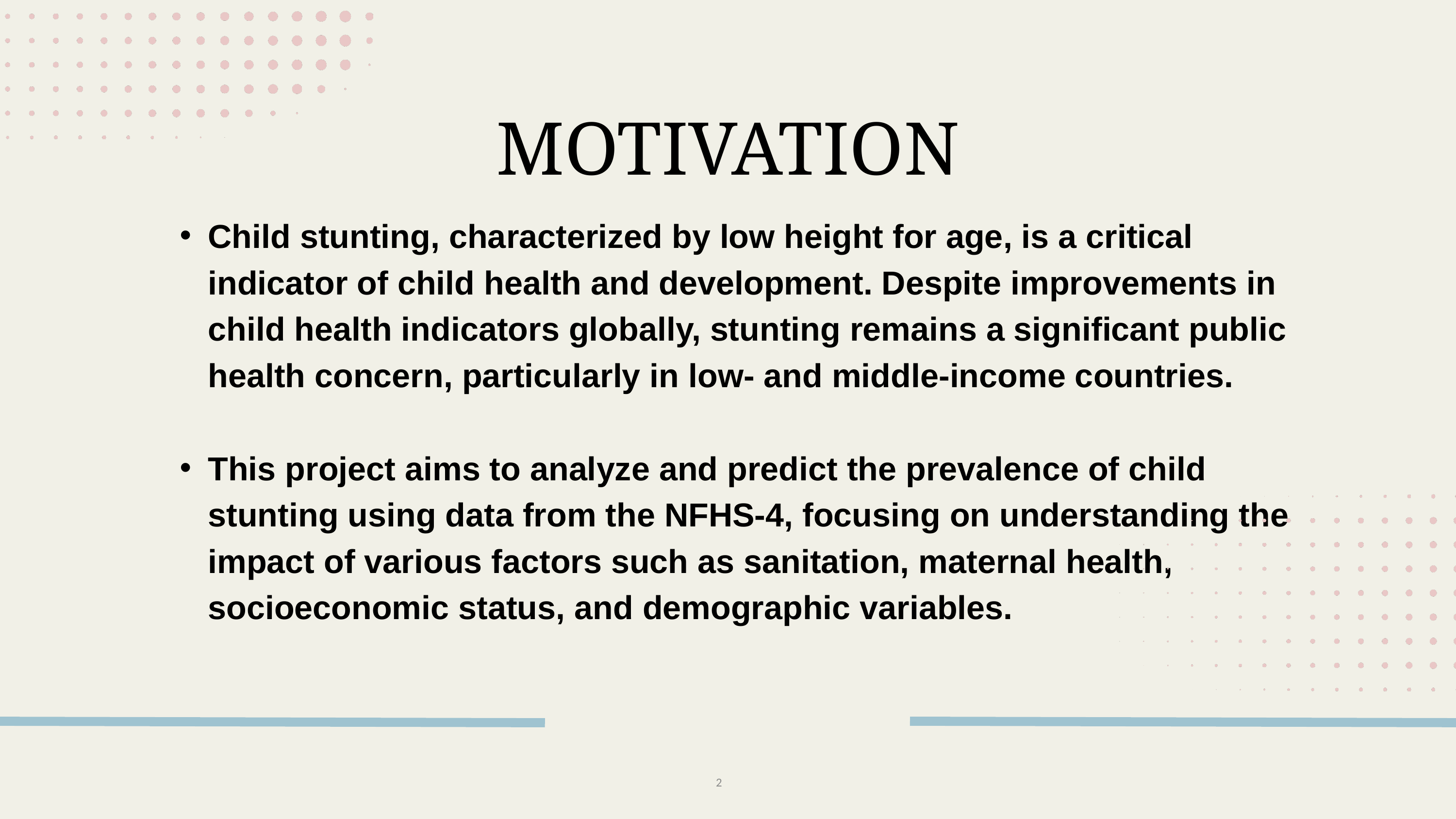

MOTIVATION
Child stunting, characterized by low height for age, is a critical indicator of child health and development. Despite improvements in child health indicators globally, stunting remains a significant public health concern, particularly in low- and middle-income countries.

This project aims to analyze and predict the prevalence of child stunting using data from the NFHS-4, focusing on understanding the impact of various factors such as sanitation, maternal health, socioeconomic status, and demographic variables.

2